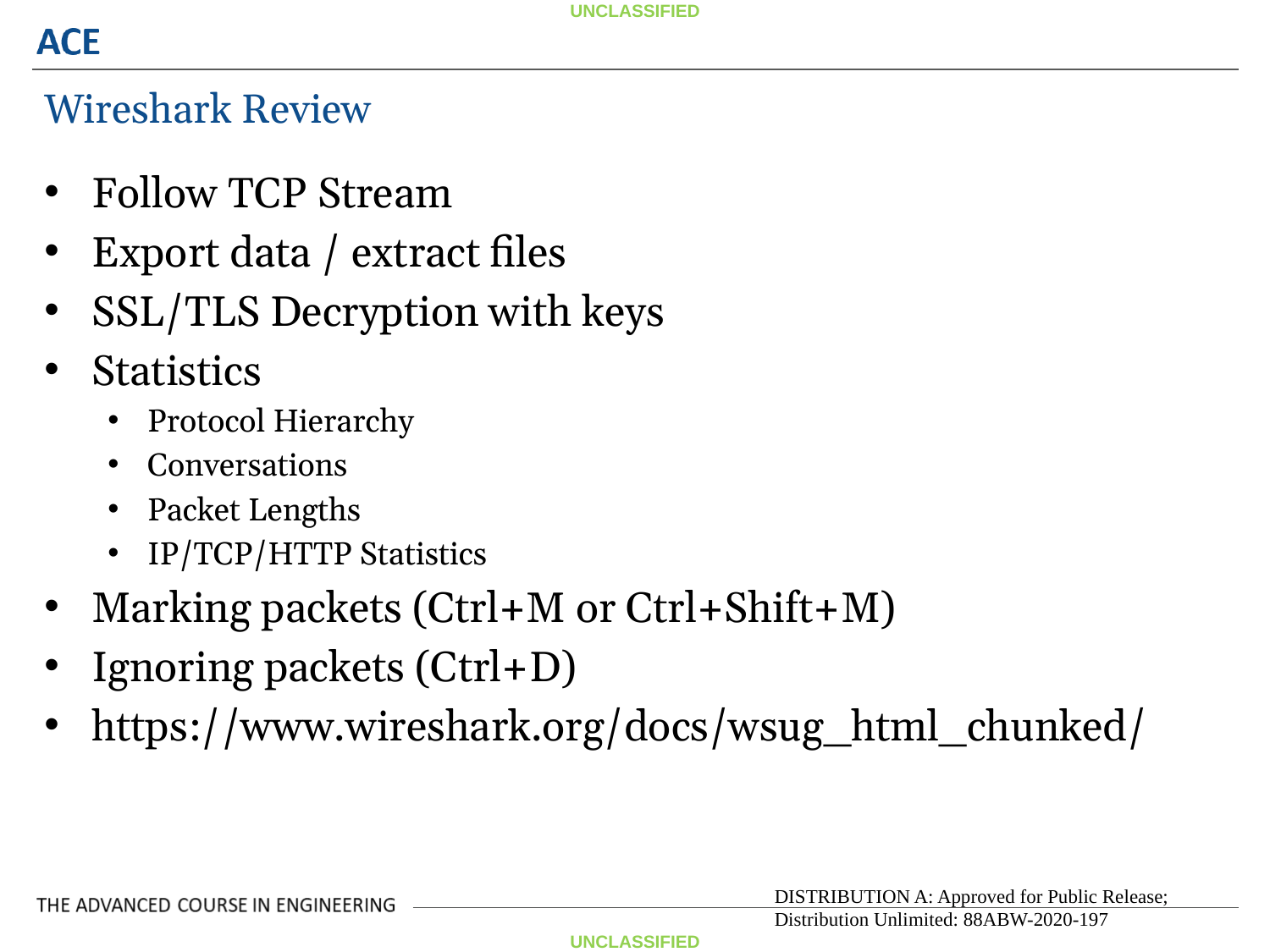

Wireshark Review
Follow TCP Stream
Export data / extract files
SSL/TLS Decryption with keys
Statistics
Protocol Hierarchy
Conversations
Packet Lengths
IP/TCP/HTTP Statistics
Marking packets (Ctrl+M or Ctrl+Shift+M)
Ignoring packets (Ctrl+D)
https://www.wireshark.org/docs/wsug_html_chunked/